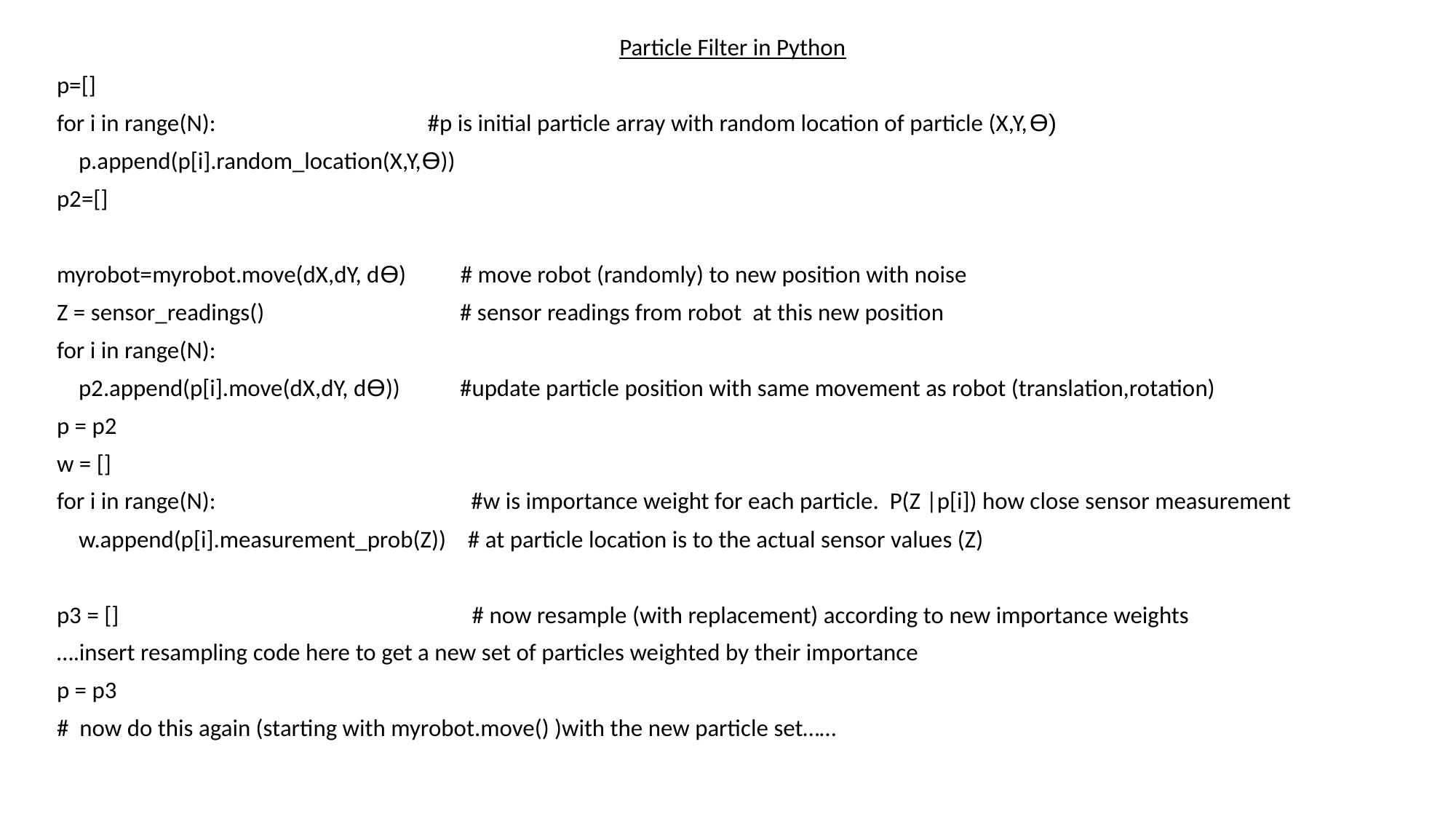

Particle Filter in Python
p=[]
for i in range(N):                                       #p is initial particle array with random location of particle (X,Y,ϴ)
    p.append(p[i].random_location(X,Y,ϴ))
p2=[]

myrobot=myrobot.move(dX,dY, dϴ)          # move robot (randomly) to new position with noise
Z = sensor_readings()                                    # sensor readings from robot  at this new position
for i in range(N):
    p2.append(p[i].move(dX,dY, dϴ))           #update particle position with same movement as robot (translation,rotation)
p = p2
w = []
for i in range(N):                                               #w is importance weight for each particle.  P(Z |p[i]) how close sensor measurement
    w.append(p[i].measurement_prob(Z))    # at particle location is to the actual sensor values (Z)

p3 = []                                                                 # now resample (with replacement) according to new importance weights
….insert resampling code here to get a new set of particles weighted by their importance
p = p3
#  now do this again (starting with myrobot.move() )with the new particle set……